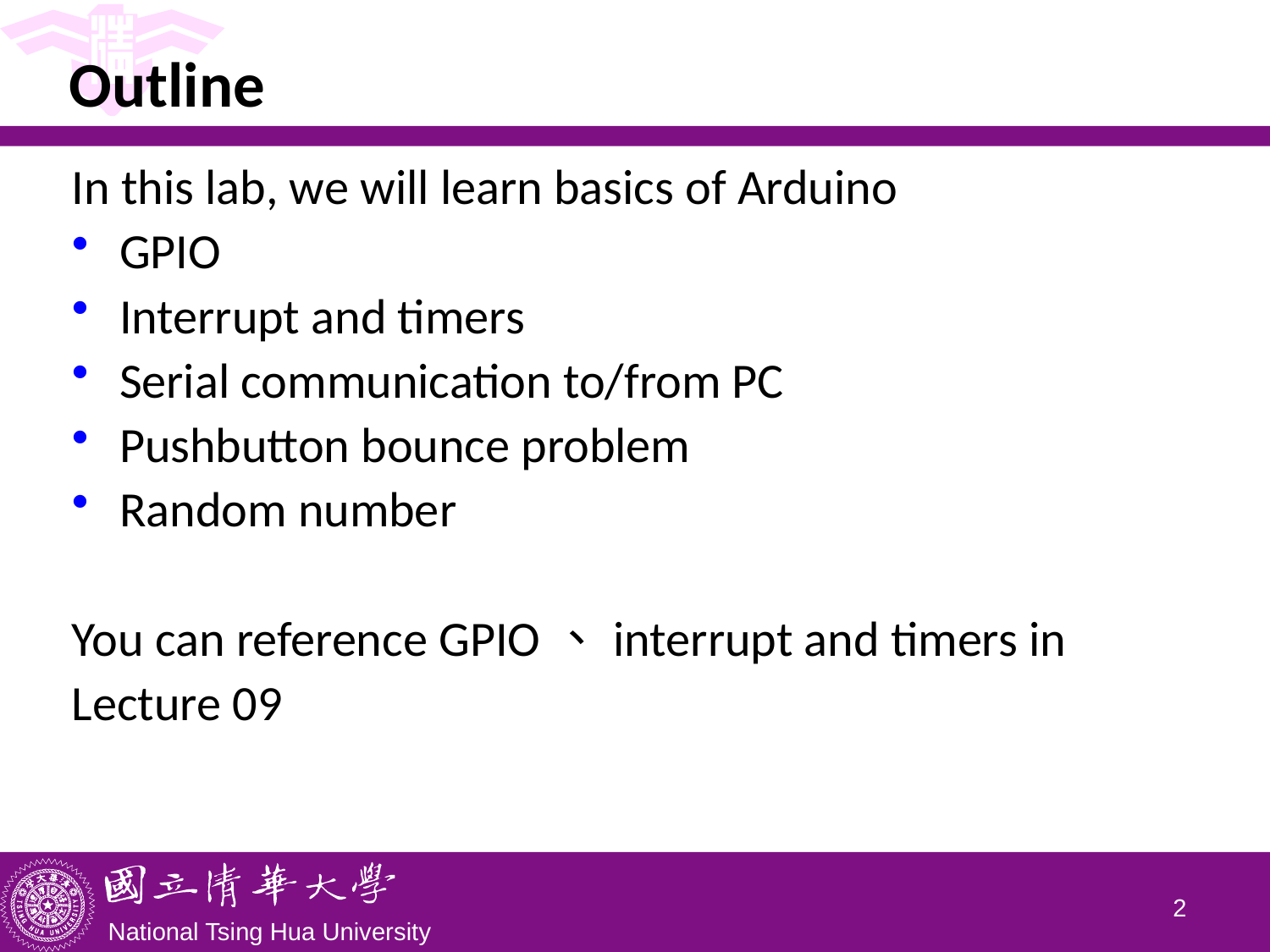

# Outline
In this lab, we will learn basics of Arduino
GPIO
Interrupt and timers
Serial communication to/from PC
Pushbutton bounce problem
Random number

You can reference GPIO、interrupt and timers in
Lecture 09

2